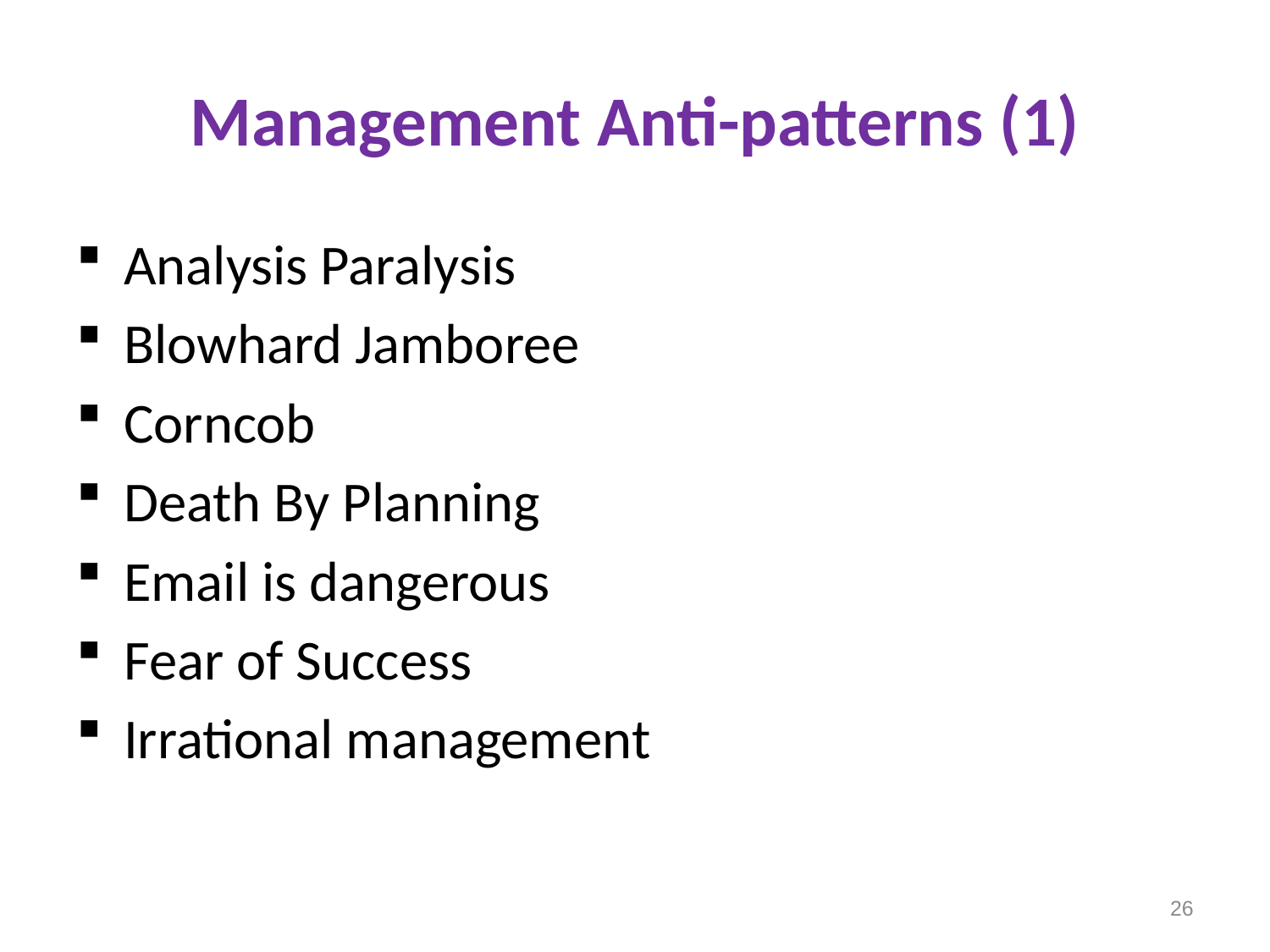

# Management Anti-patterns (1)
Analysis Paralysis
Blowhard Jamboree
Corncob
Death By Planning
Email is dangerous
Fear of Success
Irrational management
26